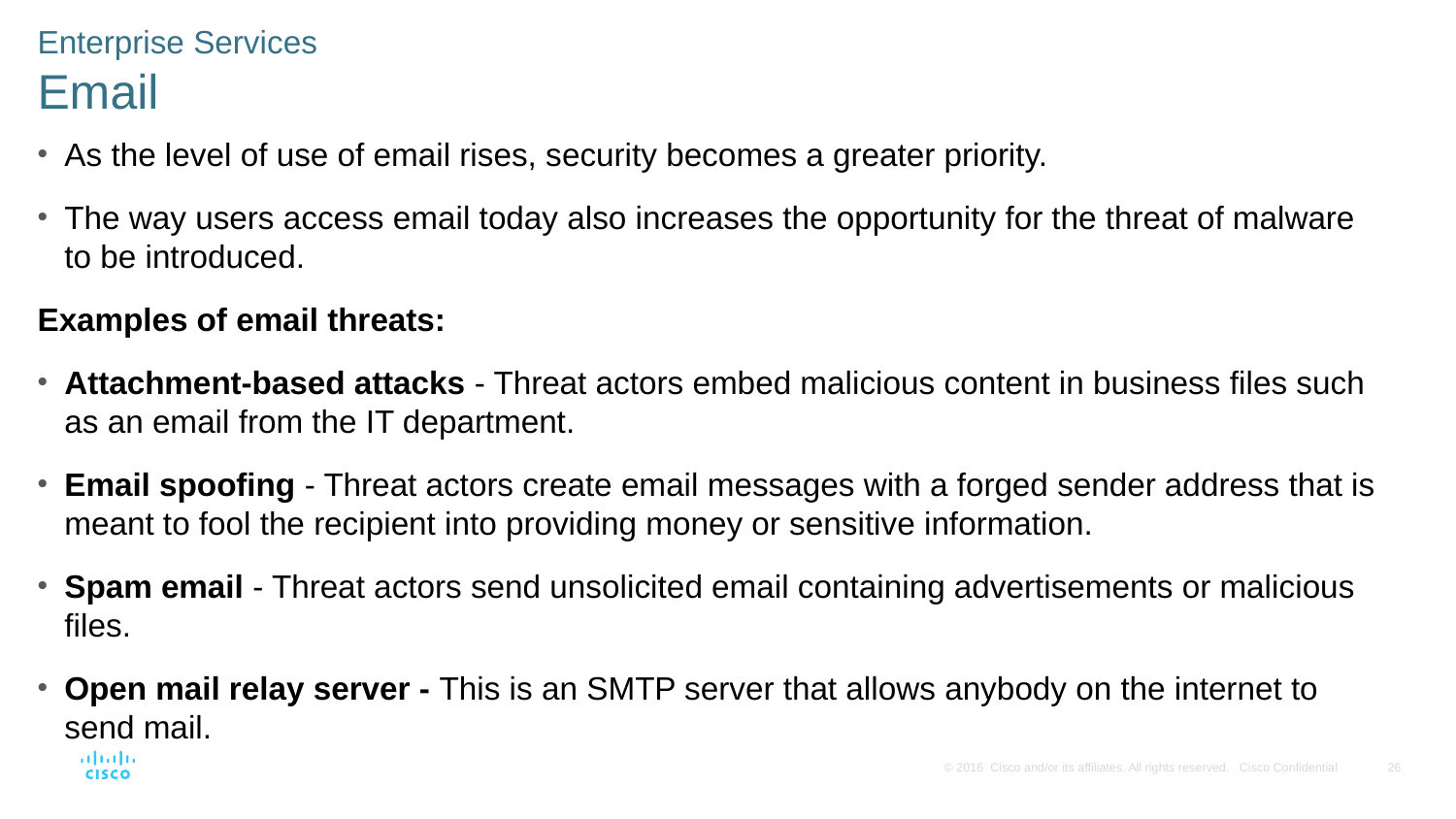

Enterprise Services
Email
As the level of use of email rises, security becomes a greater priority.
The way users access email today also increases the opportunity for the threat of malware to be introduced.
Examples of email threats:
Attachment-based attacks - Threat actors embed malicious content in business files such as an email from the IT department.
Email spoofing - Threat actors create email messages with a forged sender address that is meant to fool the recipient into providing money or sensitive information.
Spam email - Threat actors send unsolicited email containing advertisements or malicious files.
Open mail relay server - This is an SMTP server that allows anybody on the internet to send mail.